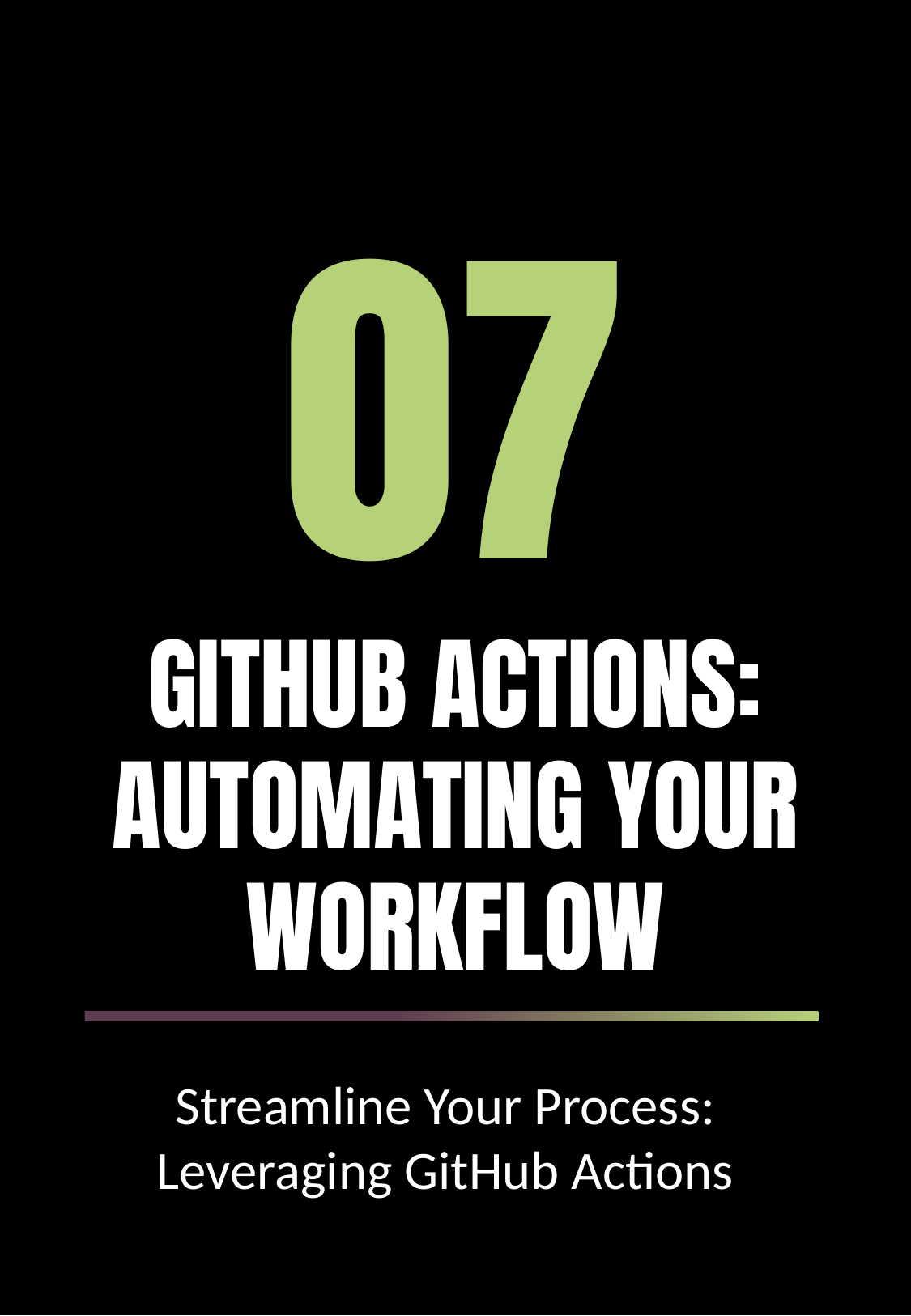

07
GITHUB ACTIONS: AUTOMATING YOUR WORKFLOW

Streamline Your Process: Leveraging GitHub Actions